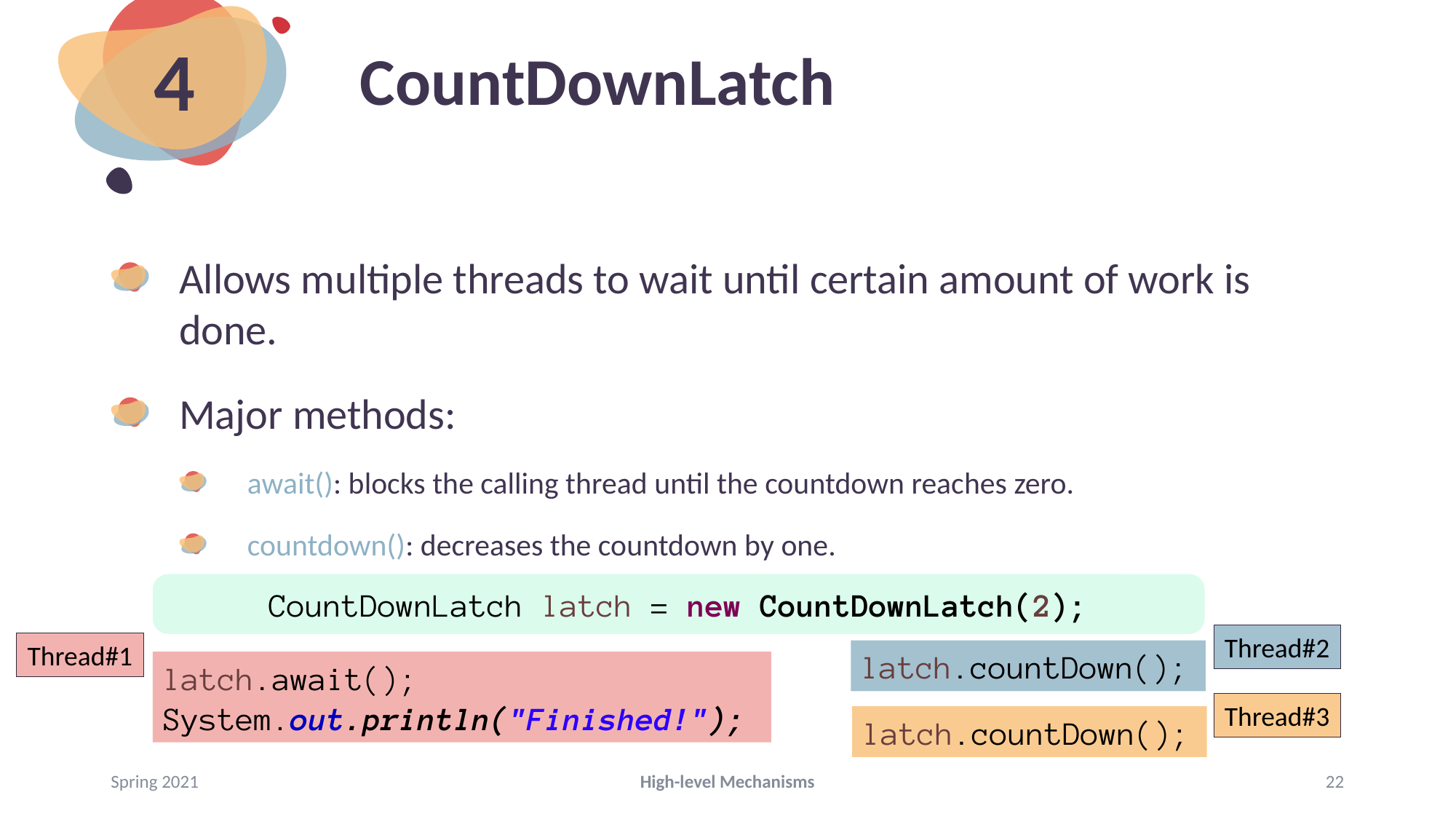

# CountDownLatch
4
Allows multiple threads to wait until certain amount of work is done.
Major methods:
await(): blocks the calling thread until the countdown reaches zero.
countdown(): decreases the countdown by one.
CountDownLatch latch = new CountDownLatch(2);
Thread#2
Thread#1
latch.countDown();
latch.await();
System.out.println("Finished!");
Thread#3
latch.countDown();
Spring 2021
High-level Mechanisms
22